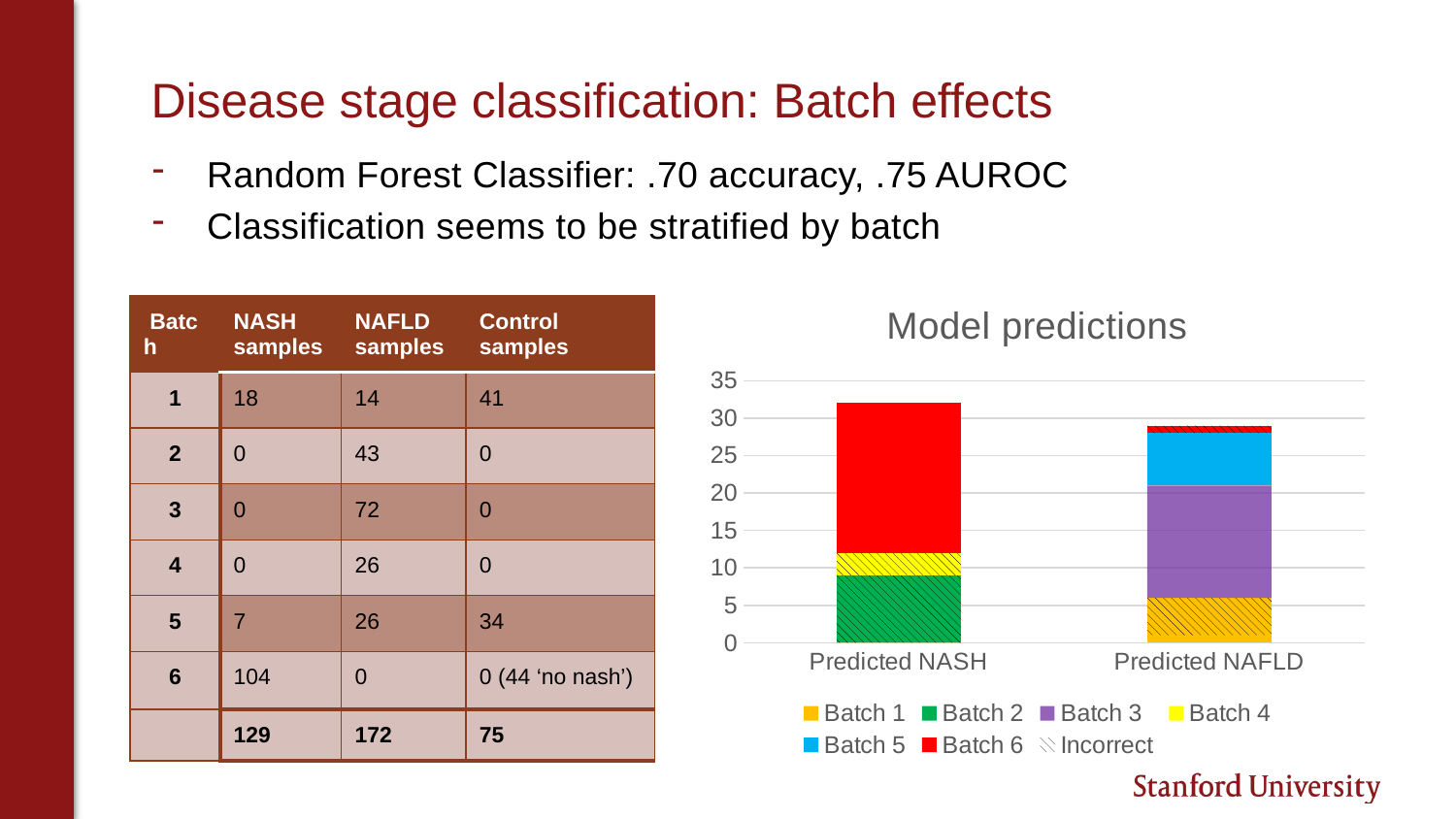

# Disease stage classification: Batch effects
Random Forest Classifier: .70 accuracy, .75 AUROC
Classification seems to be stratified by batch

### Chart: Model predictions

| Category | Batch 1 | Batch 1 (incorrect) | Batch 2 | Batch 2 (incorrect) | Batch 3 | Batch 3 (incorrect) | Batch 4 | Batch 4 (incorrect | Batch 5 | Batch 5 (incorrect | Batch 6 | Batch 6 (incorrect) | Incorrect |
|---|---|---|---|---|---|---|---|---|---|---|---|---|---|
| Predicted NASH | 0.0 | 0.0 | 0.0 | 9.0 | 0.0 | 0.0 | 0.0 | 3.0 | 0.0 | 0.0 | 20.0 | 0.0 | 0.0 |
| Predicted NAFLD | 1.0 | 5.0 | 0.0 | 0.0 | 15.0 | 0.0 | 0.0 | 0.0 | 7.0 | 0.0 | 0.0 | 1.0 | 0.0 |
| Batch | NASH samples | NAFLD samples | Control samples |
| --- | --- | --- | --- |
| 1 | 18 | 14 | 41 |
| 2 | 0 | 43 | 0 |
| 3 | 0 | 72 | 0 |
| 4 | 0 | 26 | 0 |
| 5 | 7 | 26 | 34 |
| 6 | 104 | 0 | 0 (44 ‘no nash’) |
|  | 129 | 172 | 75 |